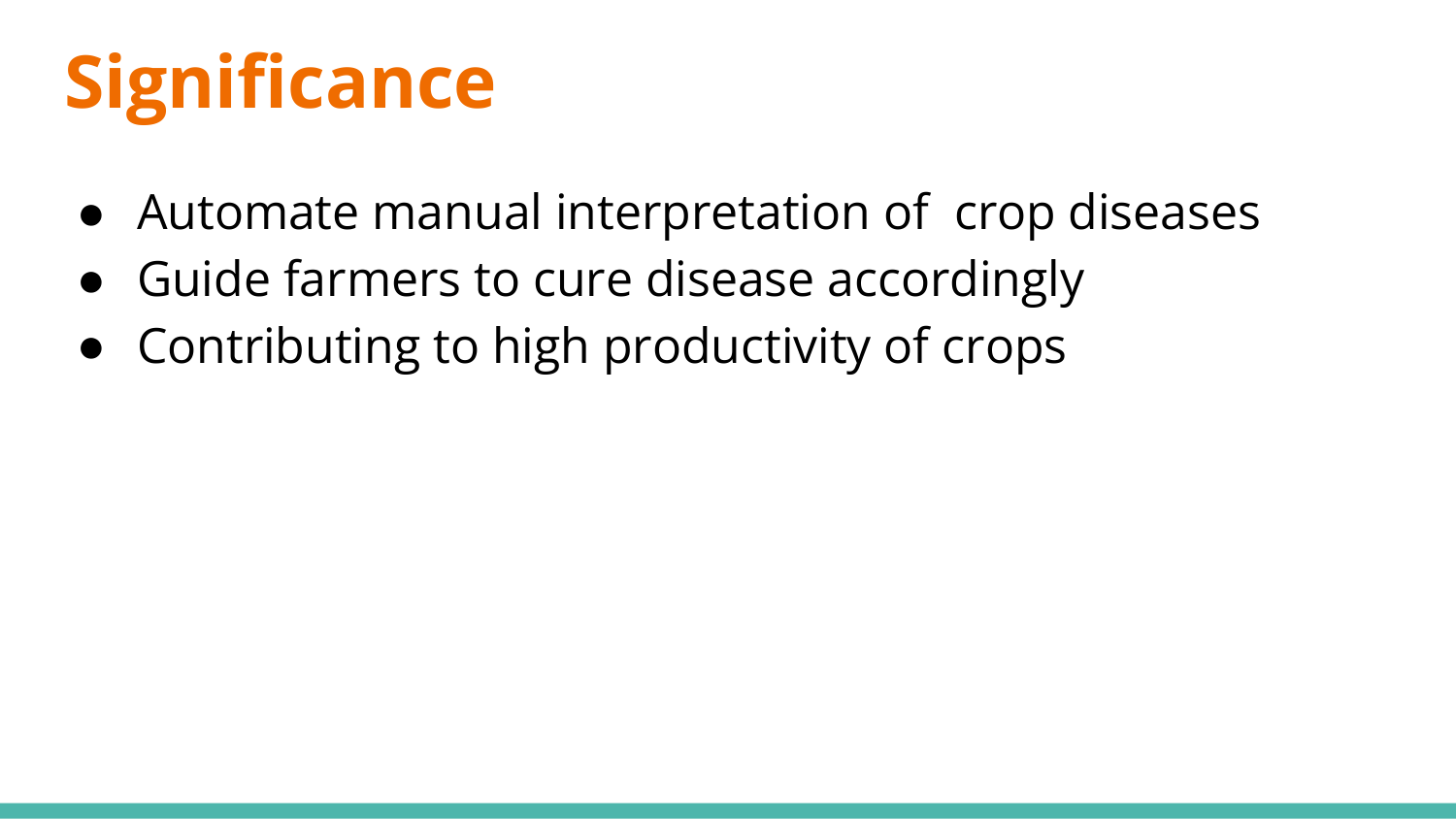

# Significance
Automate manual interpretation of  crop diseases
Guide farmers to cure disease accordingly
Contributing to high productivity of crops